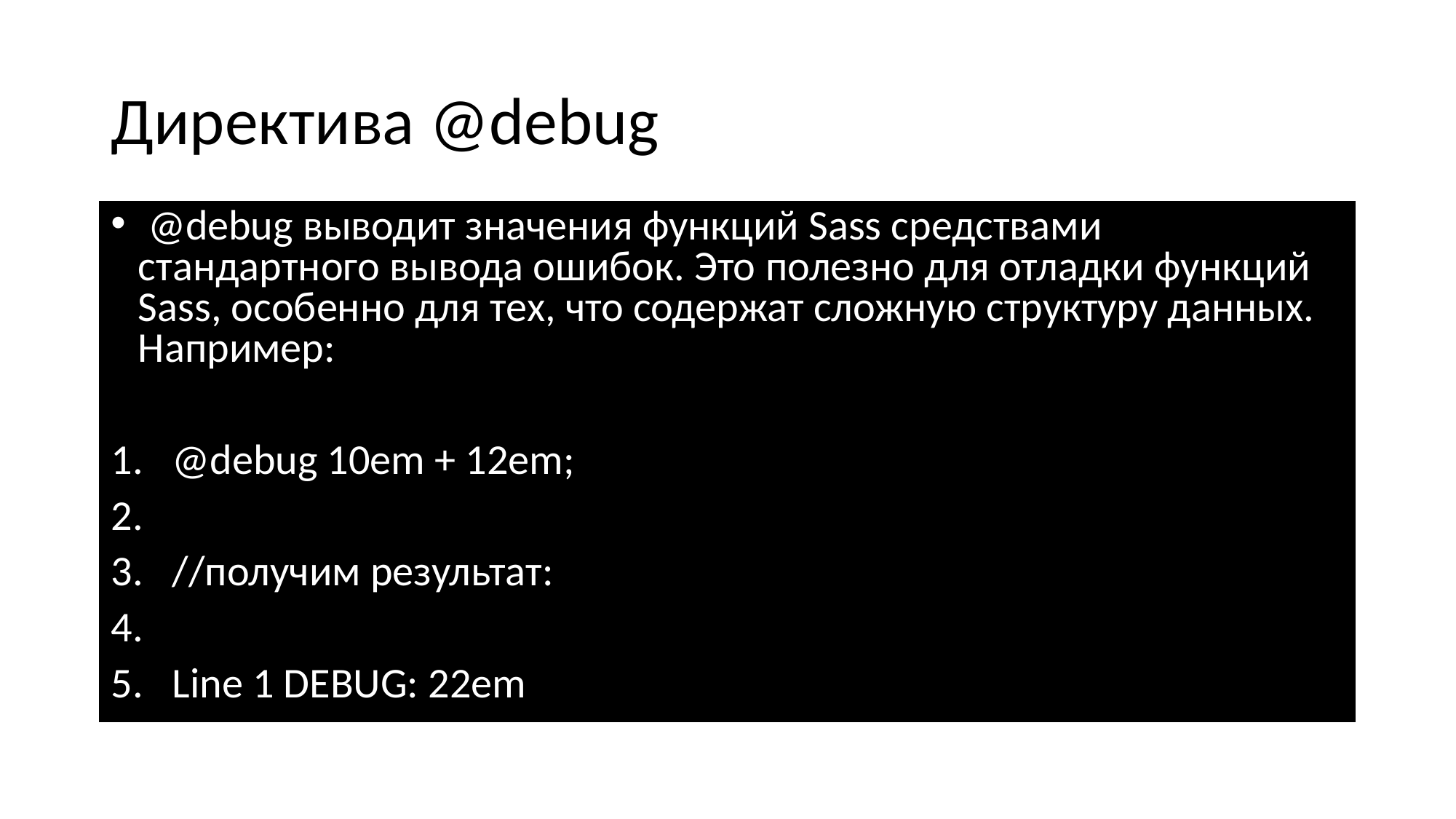

# Директива @debug
 @debug выводит значения функций Sass средствами стандартного вывода ошибок. Это полезно для отладки функций Sass, особенно для тех, что содержат сложную структуру данных. Например:

@debug 10em + 12em;

//получим результат:

Line 1 DEBUG: 22em